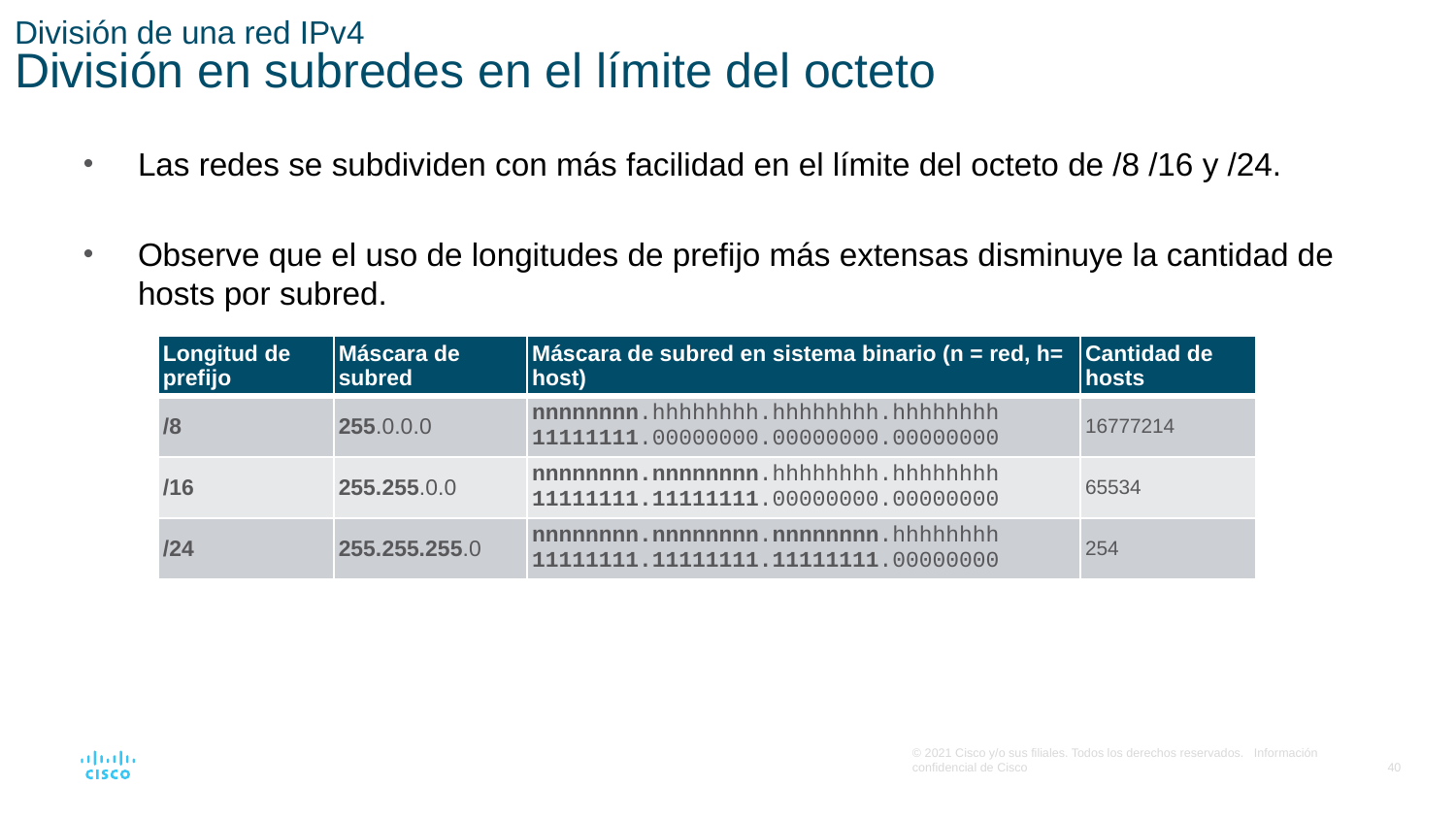

# División de una red IPv4 División en subredes en el límite del octeto
Las redes se subdividen con más facilidad en el límite del octeto de /8 /16 y /24.

Observe que el uso de longitudes de prefijo más extensas disminuye la cantidad de hosts por subred.
| Longitud de prefijo | Máscara de subred | Máscara de subred en sistema binario (n = red, h= host) | Cantidad de hosts |
| --- | --- | --- | --- |
| /8 | 255.0.0.0 | nnnnnnnn.hhhhhhhh.hhhhhhhh.hhhhhhhh 11111111.00000000.00000000.00000000 | 16777214 |
| /16 | 255.255.0.0 | nnnnnnnn.nnnnnnnn.hhhhhhhh.hhhhhhhh 11111111.11111111.00000000.00000000 | 65534 |
| /24 | 255.255.255.0 | nnnnnnnn.nnnnnnnn.nnnnnnnn.hhhhhhhh 11111111.11111111.11111111.00000000 | 254 |